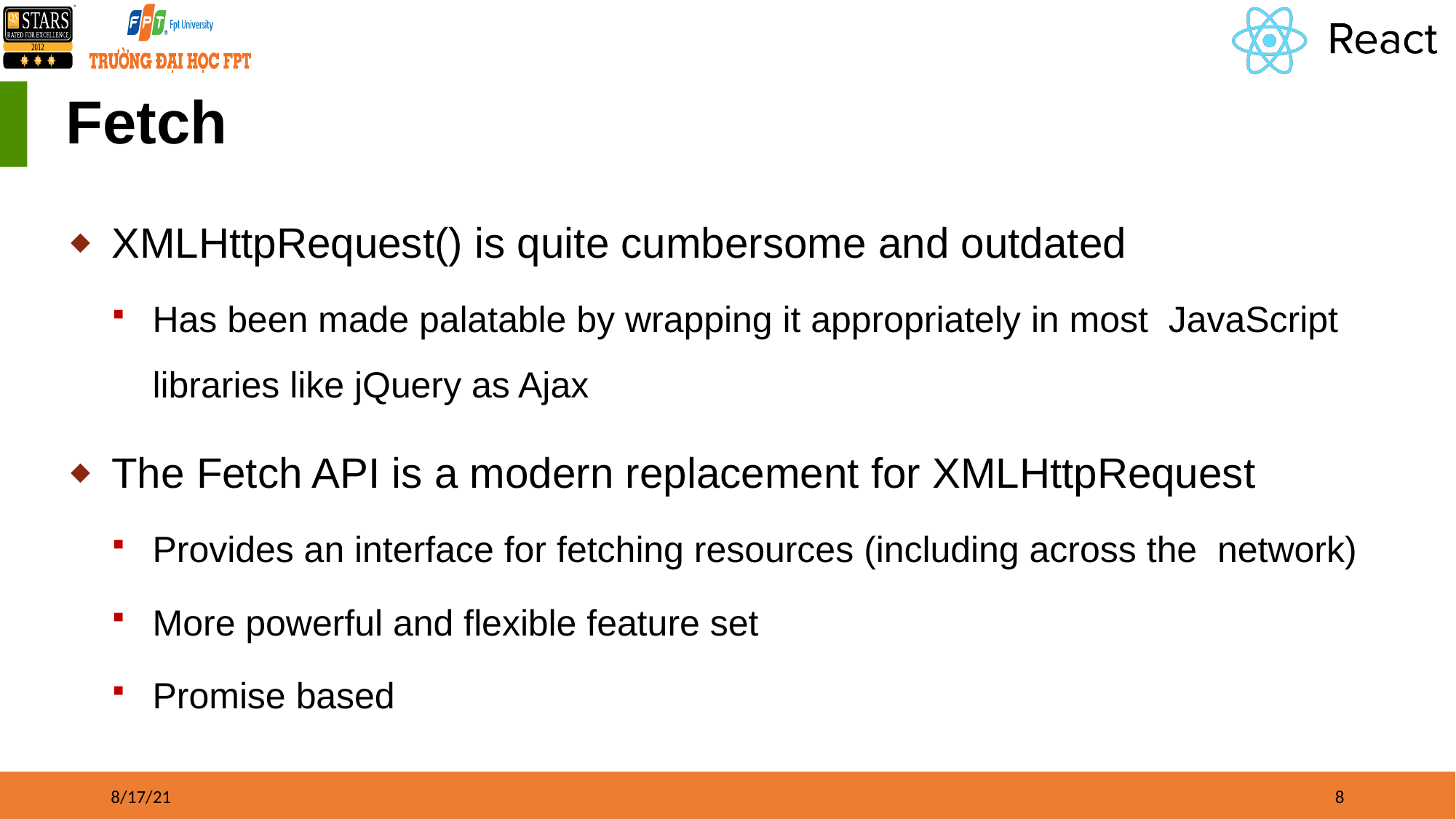

# Fetch
XMLHttpRequest() is quite cumbersome and outdated
Has been made palatable by wrapping it appropriately in most  JavaScript libraries like jQuery as Ajax
The Fetch API is a modern replacement for XMLHttpRequest
Provides an interface for fetching resources (including across the  network)
More powerful and flexible feature set
Promise based
8/17/21
8